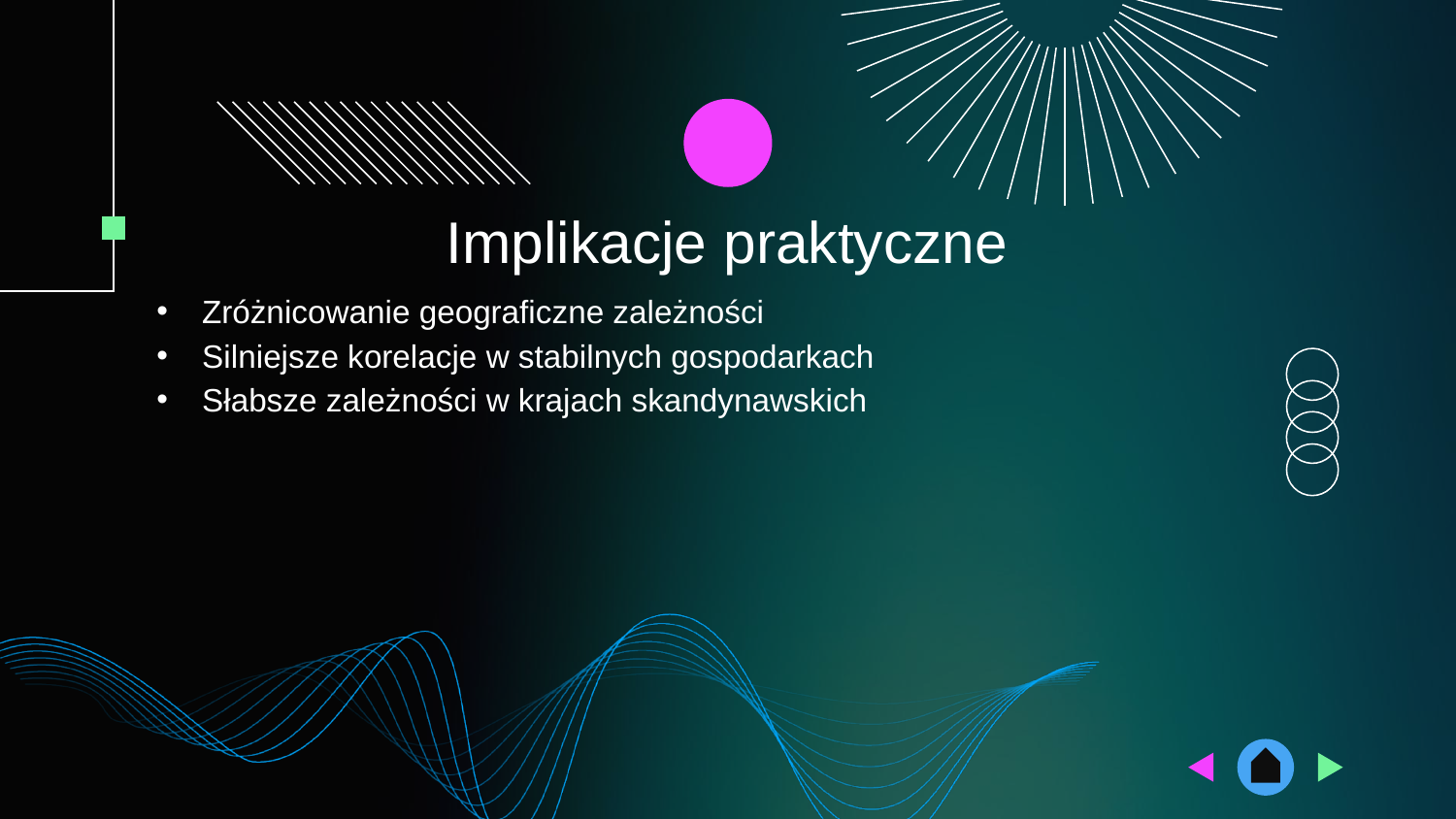

# Implikacje praktyczne
Zróżnicowanie geograficzne zależności
Silniejsze korelacje w stabilnych gospodarkach
Słabsze zależności w krajach skandynawskich